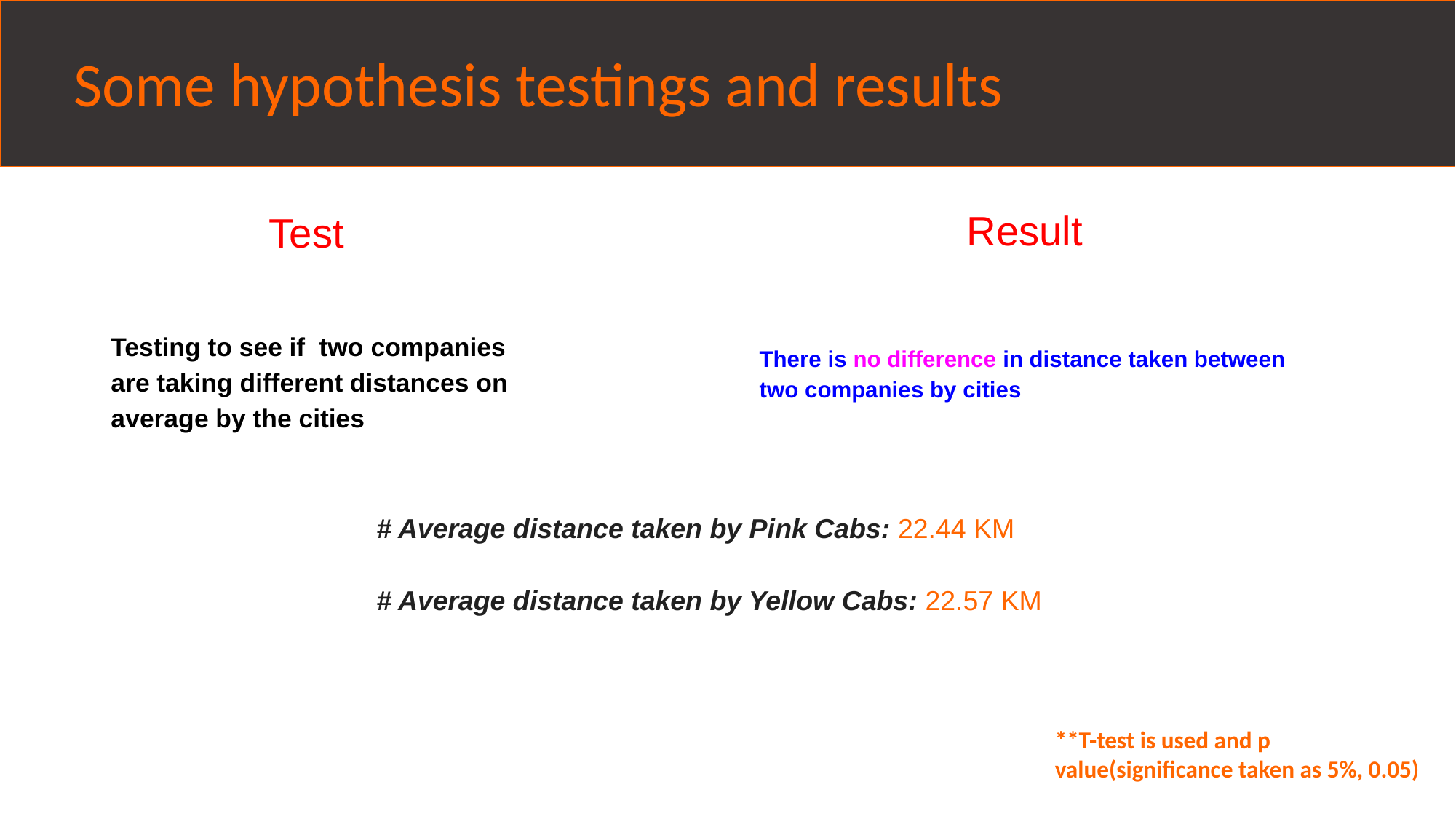

Some hypothesis testings and results
#
Result
Test
Testing to see if  two companies are taking different distances on average by the cities
There is no difference in distance taken between two companies by cities
# Average distance taken by Pink Cabs: 22.44 KM

# Average distance taken by Yellow Cabs: 22.57 KM
**T-test is used and p value(significance taken as 5%, 0.05)